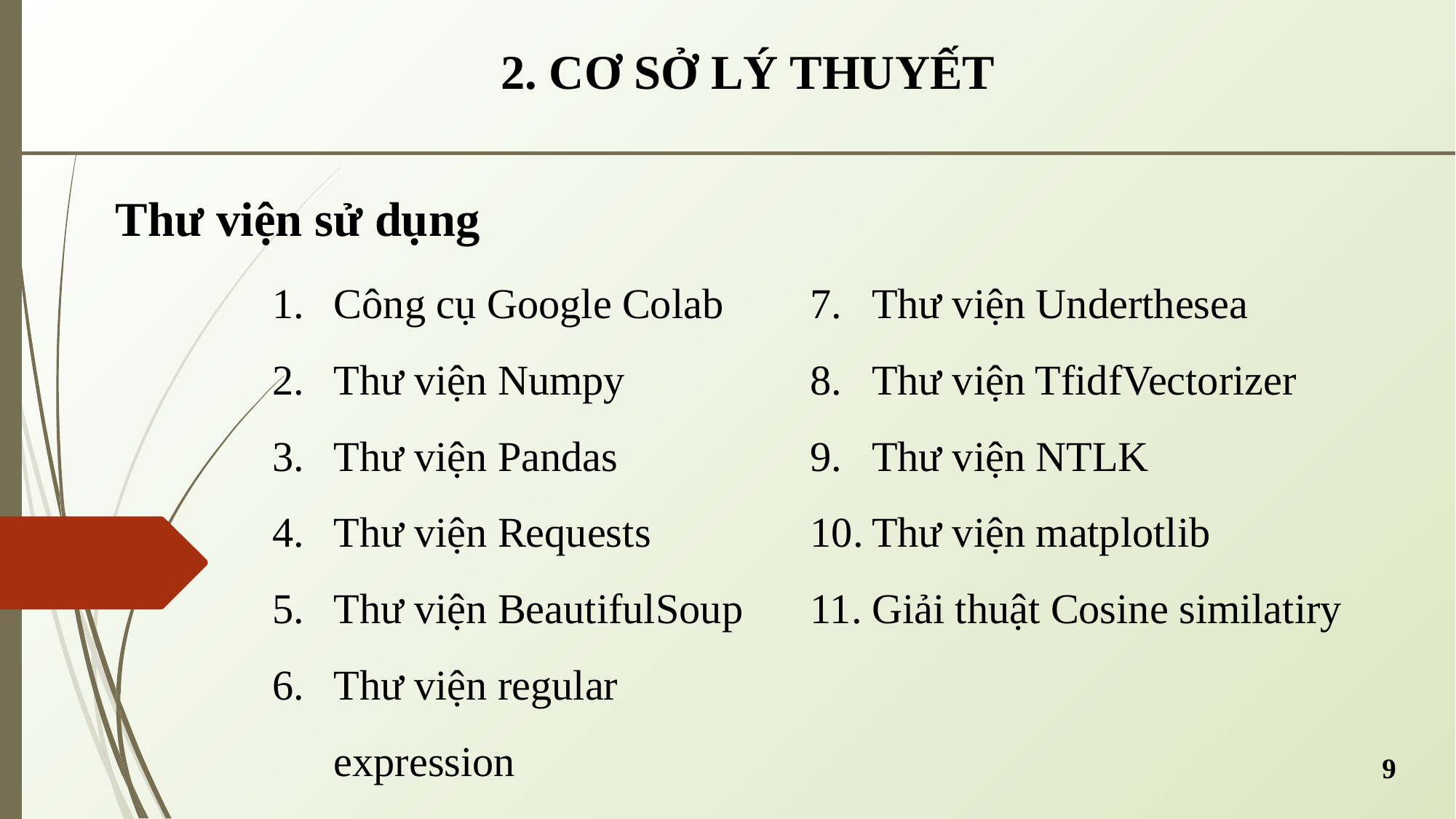

2. CƠ SỞ LÝ THUYẾT
Thư viện sử dụng
Công cụ Google Colab
Thư viện Numpy
Thư viện Pandas
Thư viện Requests
Thư viện BeautifulSoup
Thư viện regular expression
Thư viện Underthesea
Thư viện TfidfVectorizer
Thư viện NTLK
Thư viện matplotlib
Giải thuật Cosine similatiry

9